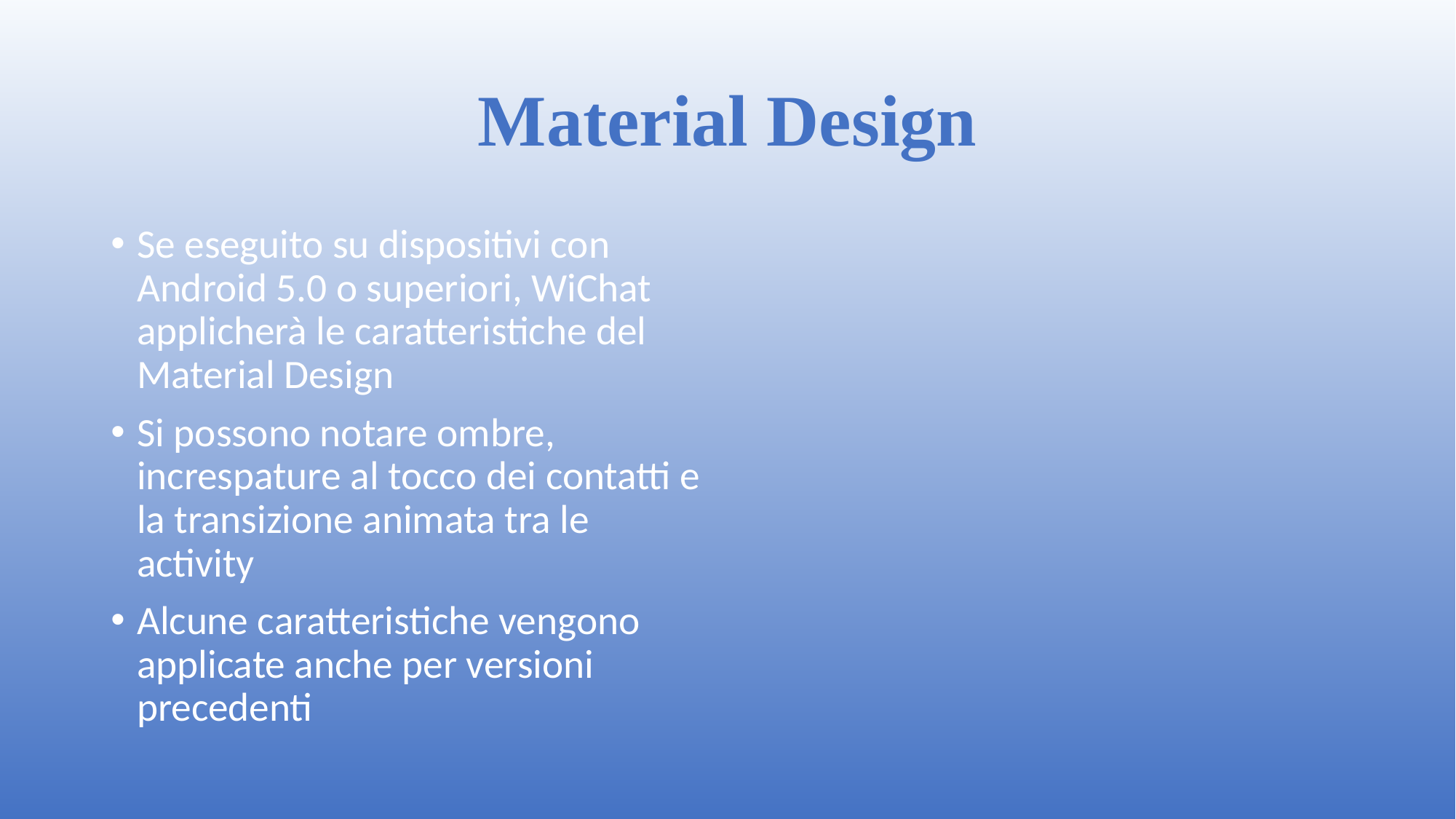

# Material Design
Se eseguito su dispositivi con Android 5.0 o superiori, WiChat applicherà le caratteristiche del Material Design
Si possono notare ombre, increspature al tocco dei contatti e la transizione animata tra le activity
Alcune caratteristiche vengono applicate anche per versioni precedenti